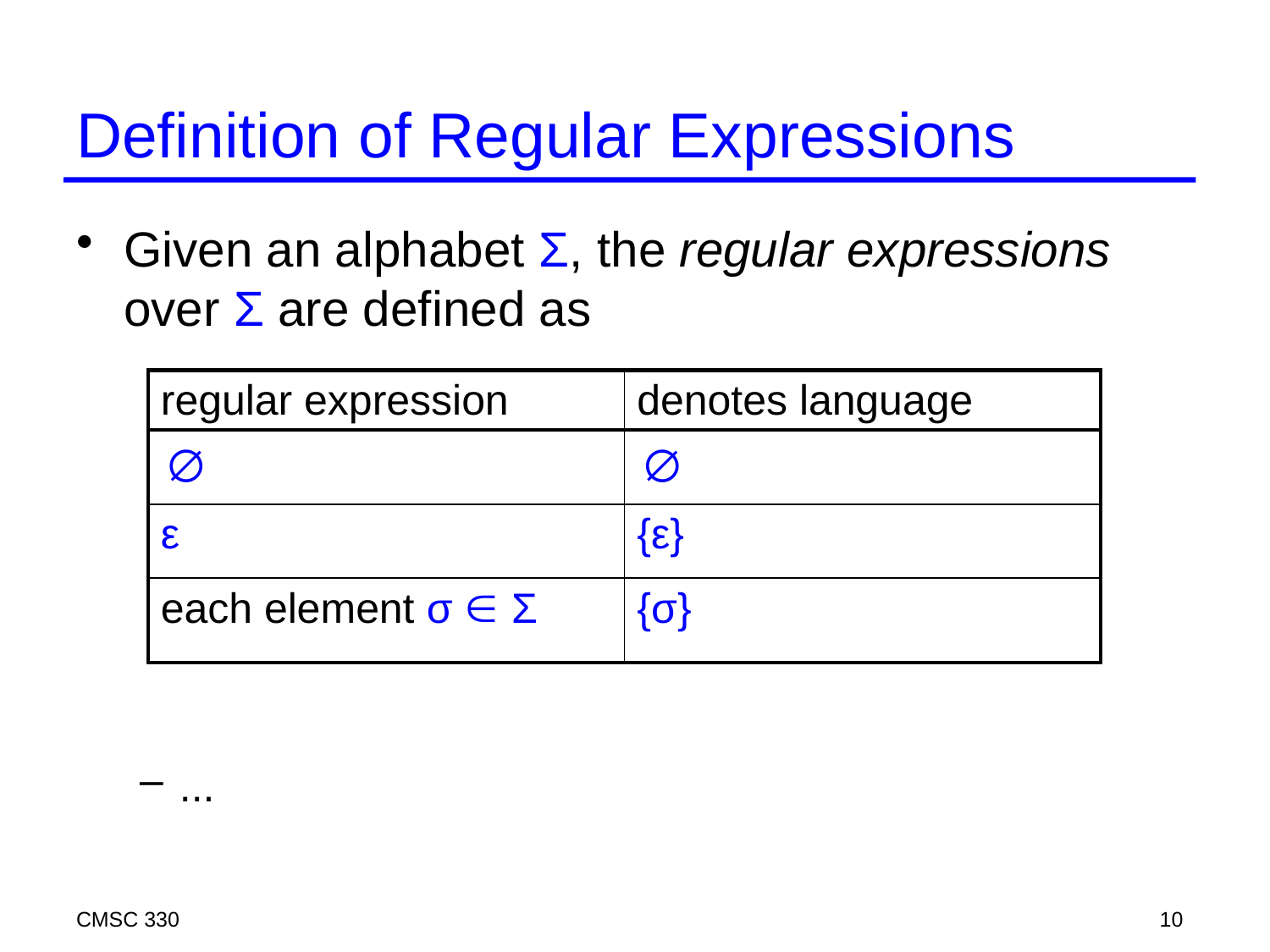

# Definition of Regular Expressions
Given an alphabet Σ, the regular expressions over Σ are defined as

...
| regular expression | denotes language |
| --- | --- |
| ∅ | ∅ |
| ε | {ε} |
| each element σ ∈ Σ | {σ} |
CMSC 330
10